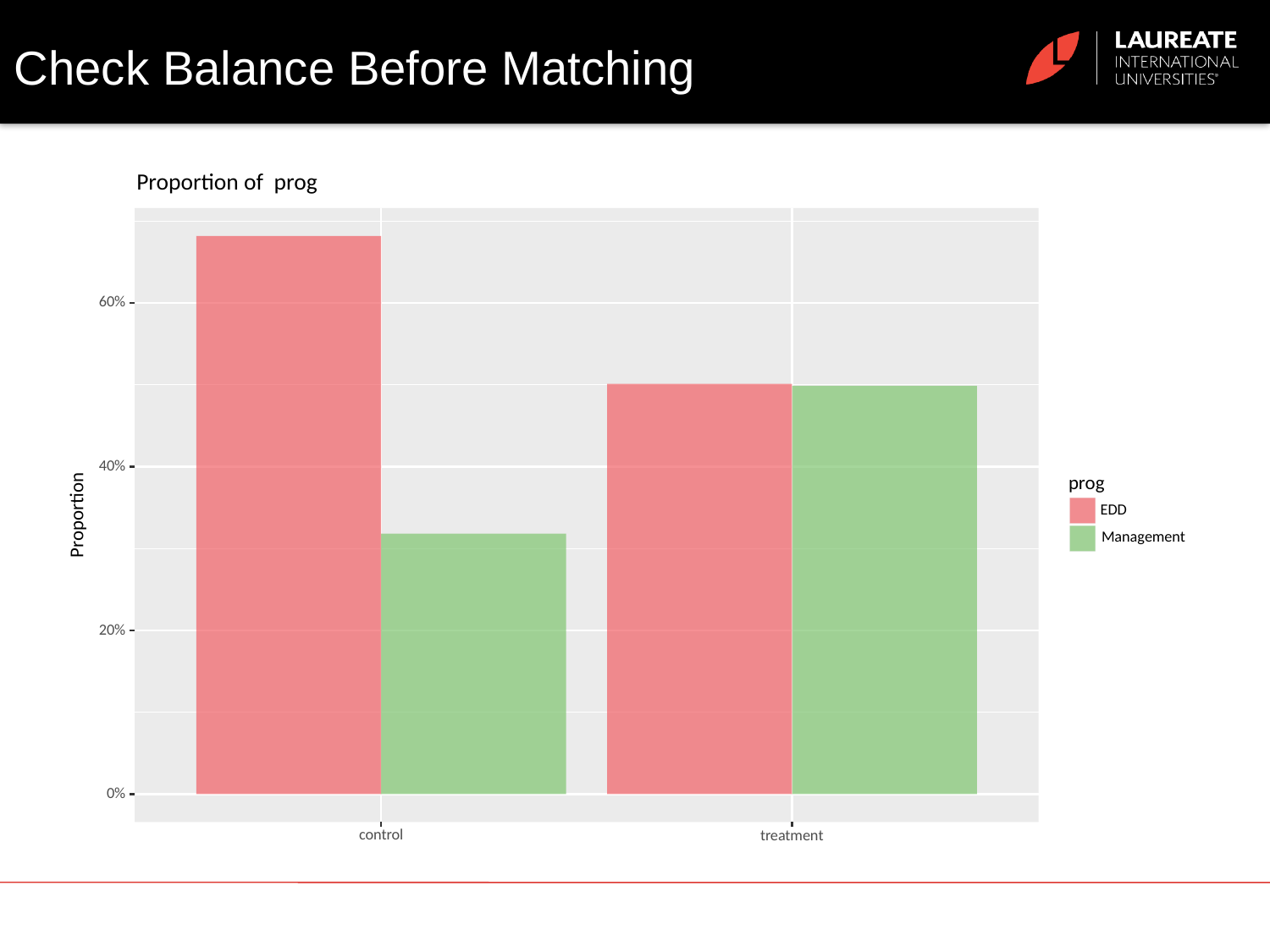

# Check Balance Before Matching

Proportion of  prog

60%

40%

prog

EDD
Proportion

Management

20%

0%

control
treatment